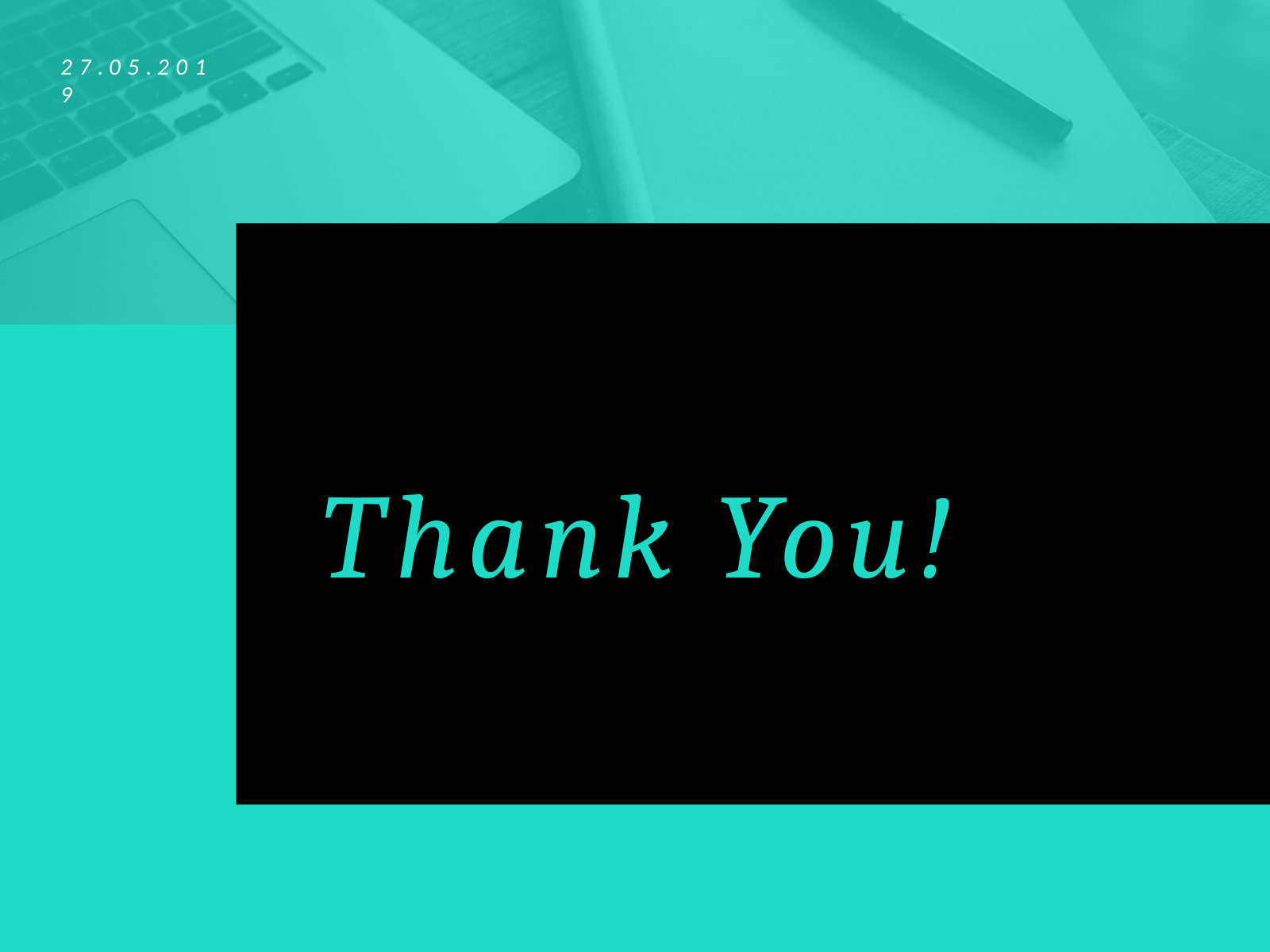

2 7 . 0 5 . 2 0 1 9
# Thank You!